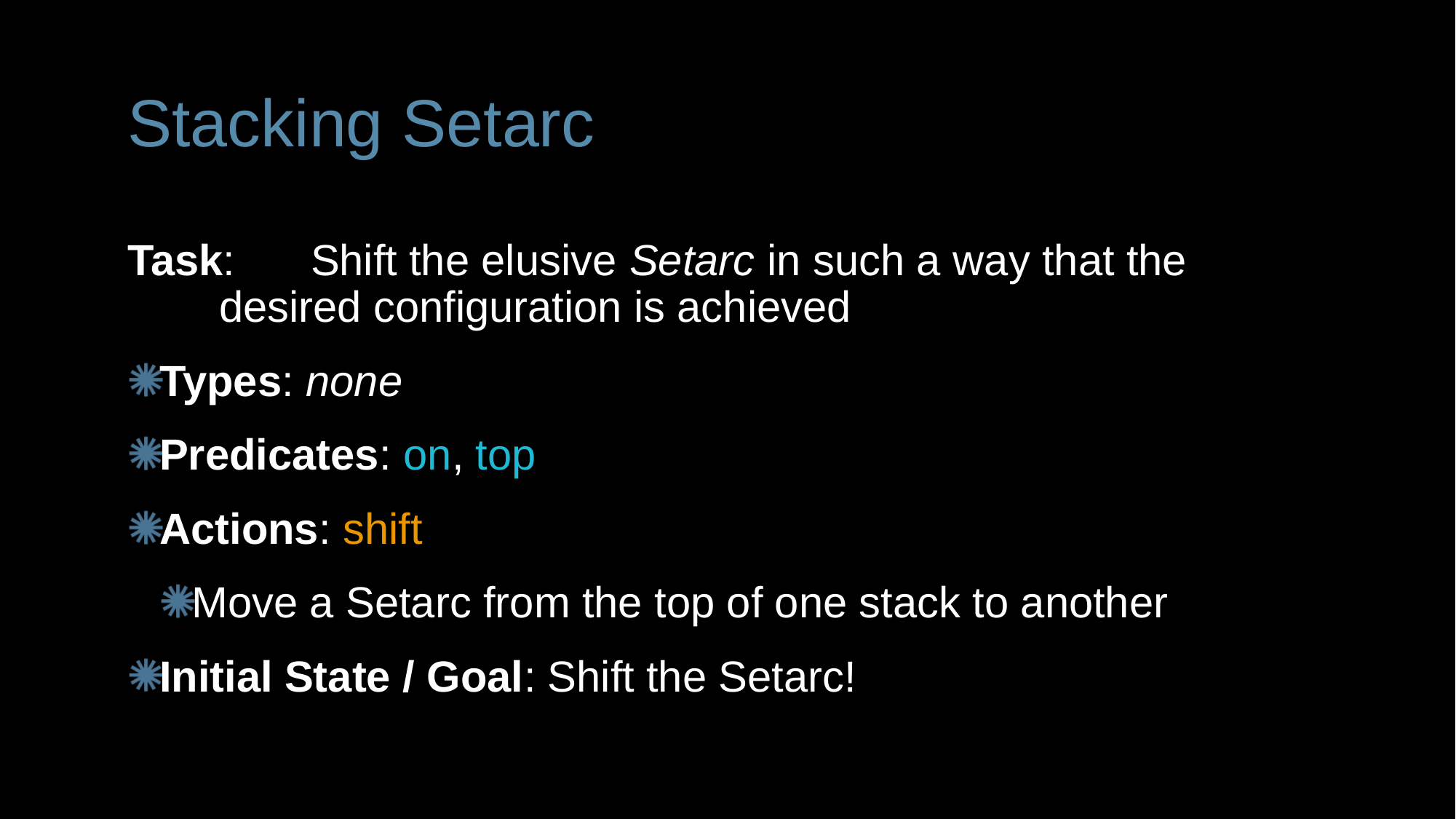

# Stacking Setarc
Task:	Shift the elusive Setarc in such a way that the
			desired configuration is achieved
Types: none
Predicates: on, top
Actions: shift
Move a Setarc from the top of one stack to another
Initial State / Goal: Shift the Setarc!